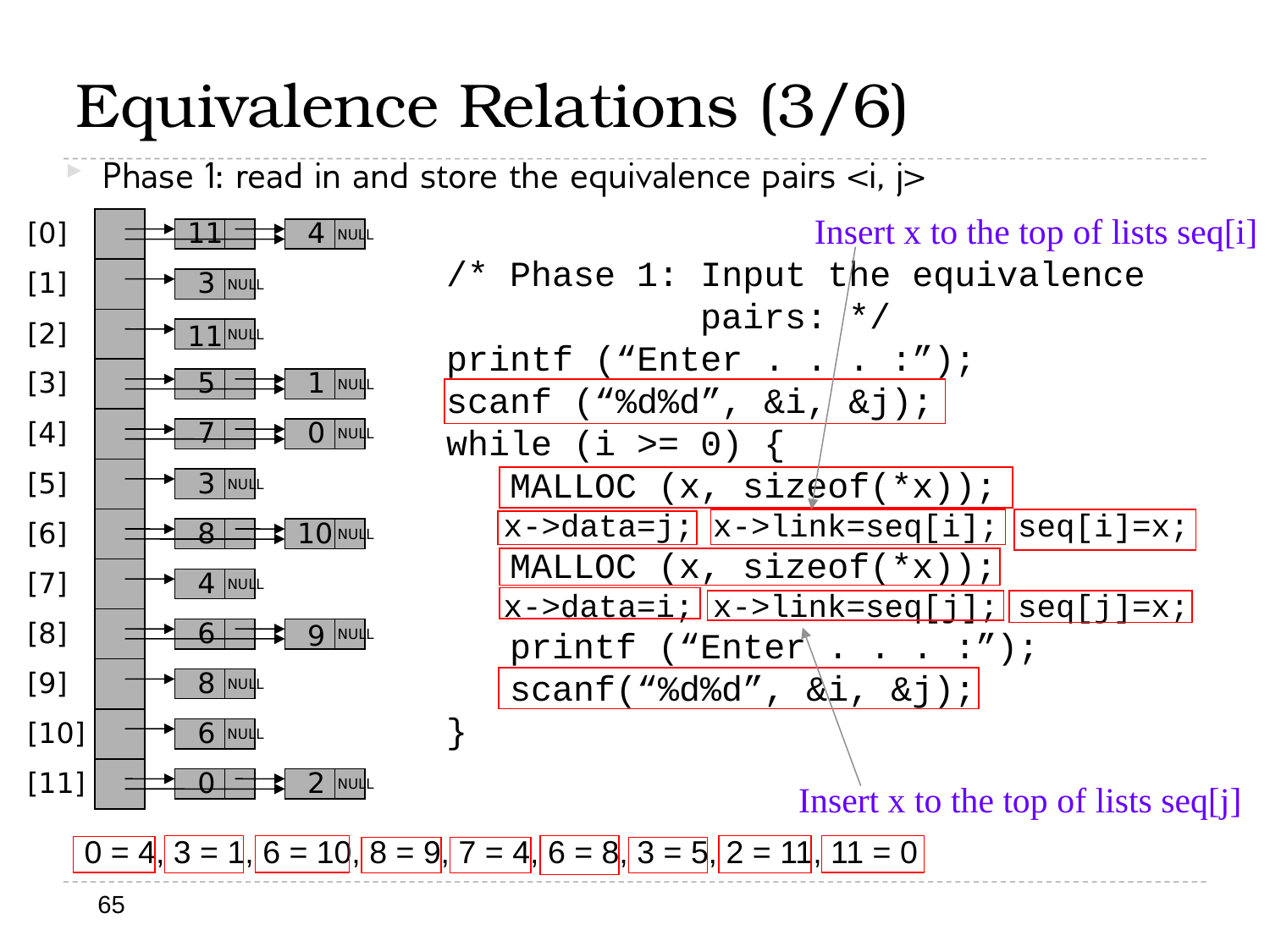

# Equivalence Relations (3/6)
Phase 1: read in and store the equivalence pairs <i, j>
Insert x to the top of lists seq[i]
[0]

11
4

NULL

/* Phase 1: Input the equivalence
            pairs: */
printf (“Enter . . . :”);
scanf (“%d%d”, &i, &j);
while (i >= 0) {
   MALLOC (x, sizeof(*x));
   x->data=j; x->link=seq[i]; seq[i]=x;
   MALLOC (x, sizeof(*x));
   x->data=i; x->link=seq[j]; seq[j]=x;
   printf (“Enter . . . :”);
   scanf(“%d%d”, &i, &j);
}

[1]

3

NULL

[2]

11

NULL

[3]

5
1

NULL

[4]

7
0

NULL

[5]

3

NULL

[6]

8
10

NULL

4
[7]

NULL

[8]

6
9

NULL

[9]

8

NULL

[10]

6

NULL

[11]

0
2

NULL
Insert x to the top of lists seq[j]

0 = 4, 3 = 1, 6 = 10, 8 = 9, 7 = 4, 6 = 8, 3 = 5, 2 = 11, 11 = 0

65